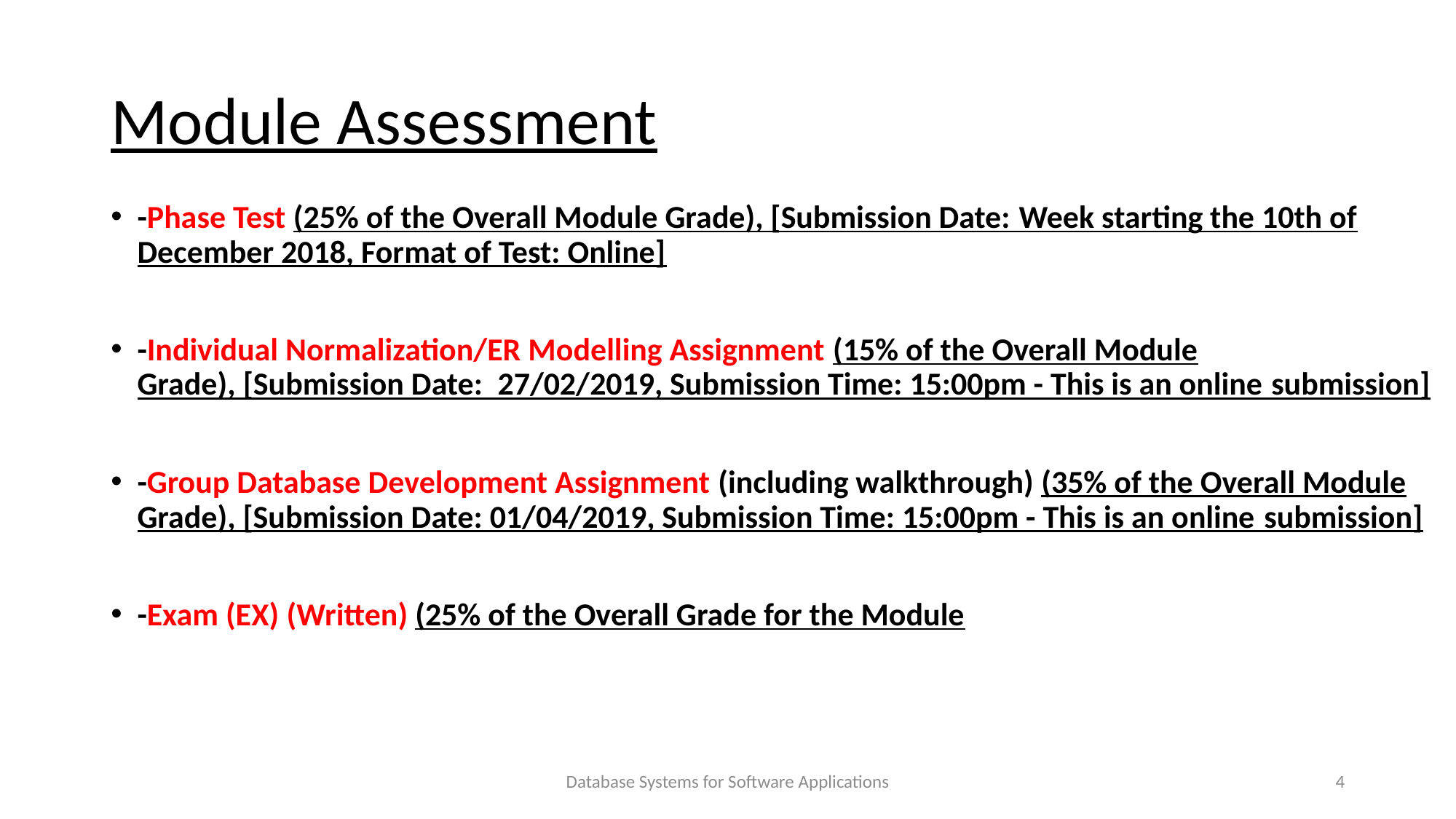

# Module Assessment
-Phase Test (25% of the Overall Module Grade), [Submission Date: Week starting the 10th of December 2018, Format of Test: Online]

-Individual Normalization/ER Modelling Assignment (15% of the Overall Module Grade), [Submission Date:  27/02/2019, Submission Time: 15:00pm - This is an online submission]

-Group Database Development Assignment (including walkthrough) (35% of the Overall Module Grade), [Submission Date: 01/04/2019, Submission Time: 15:00pm - This is an online submission]

-Exam (EX) (Written) (25% of the Overall Grade for the Module

Database Systems for Software Applications
4